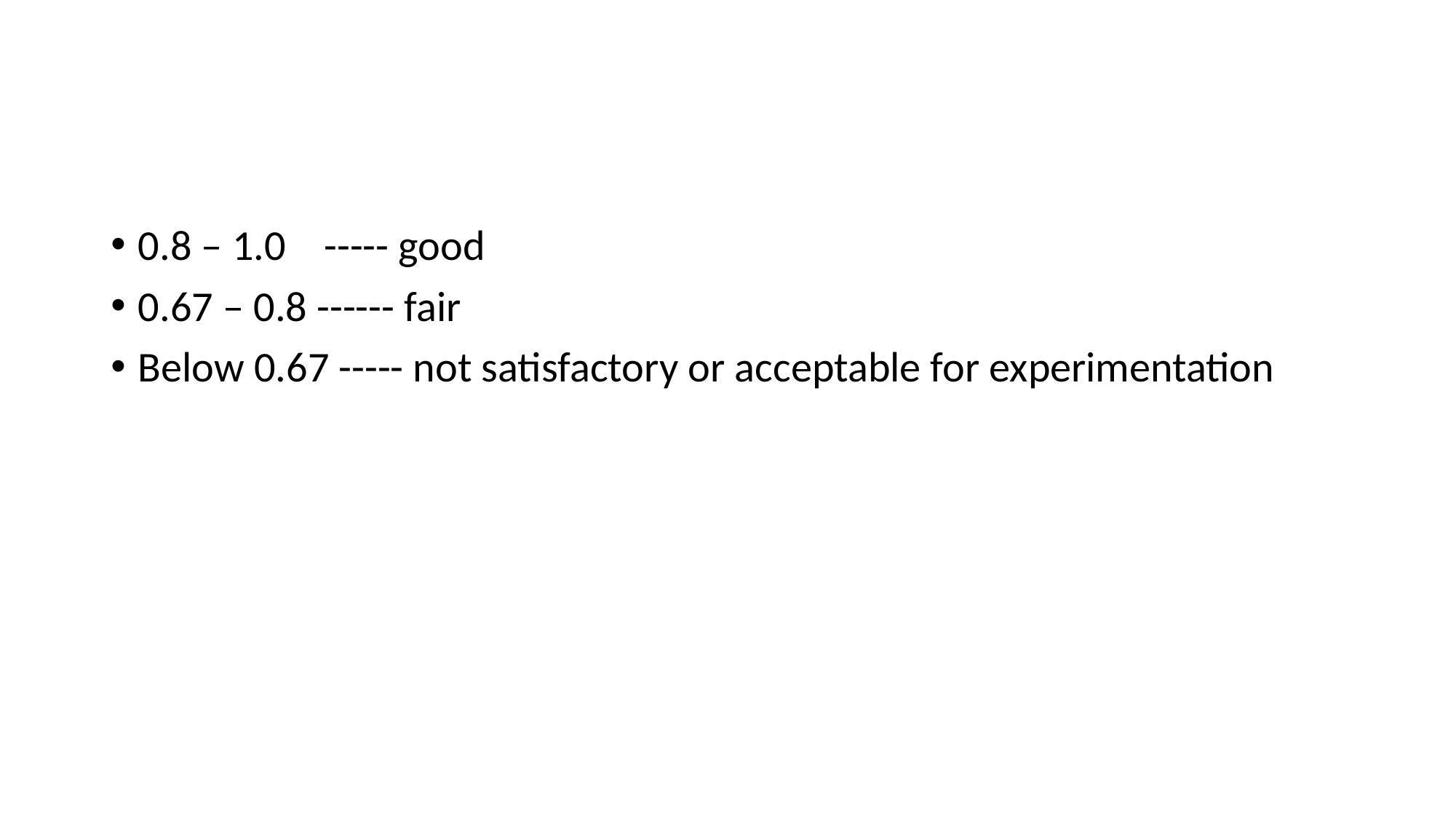

#
0.8 – 1.0    ----- good
0.67 – 0.8 ------ fair
Below 0.67 ----- not satisfactory or acceptable for experimentation